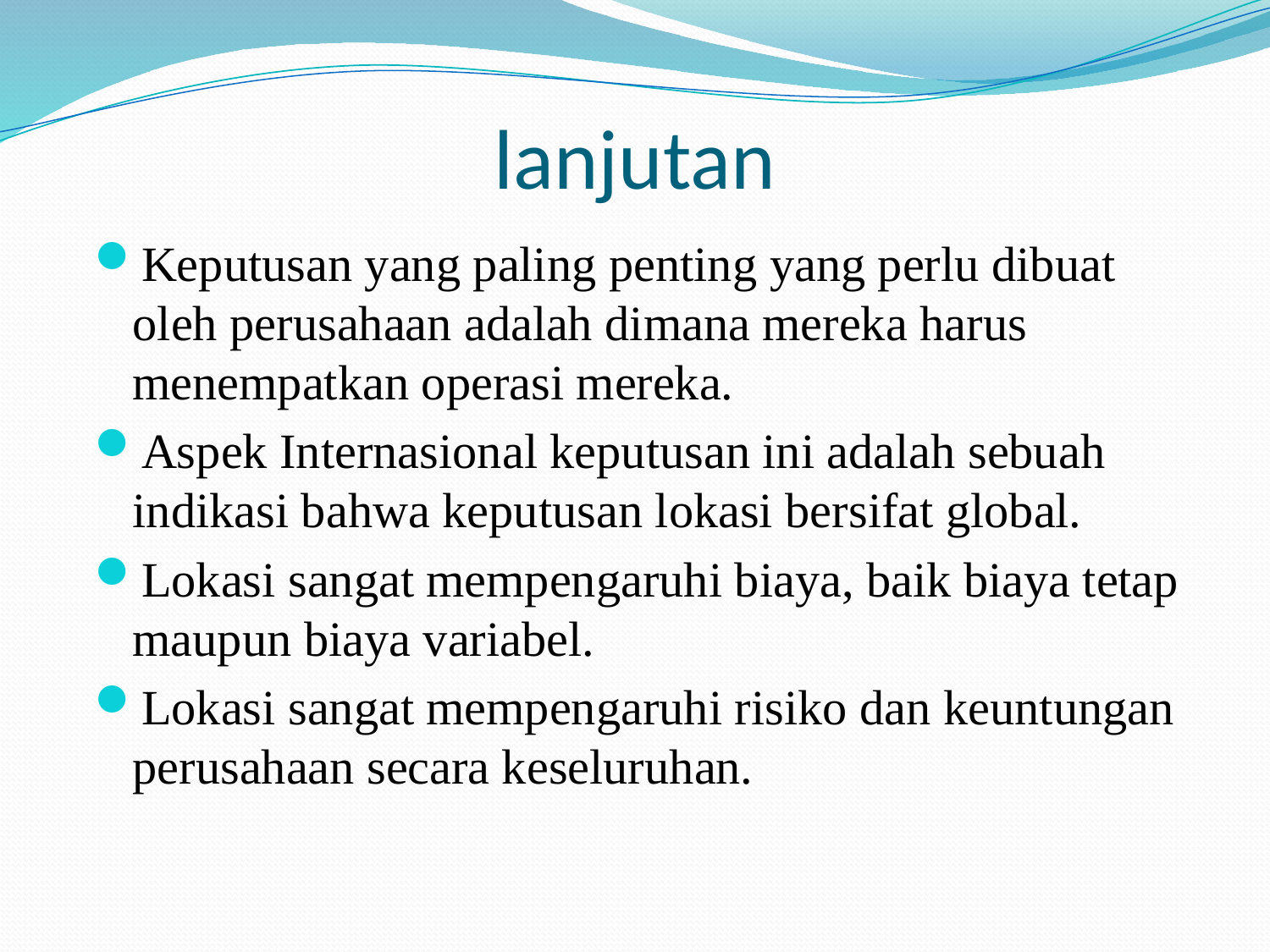

# lanjutan
Keputusan yang paling penting yang perlu dibuat oleh perusahaan adalah dimana mereka harus menempatkan operasi mereka.
Aspek Internasional keputusan ini adalah sebuah indikasi bahwa keputusan lokasi bersifat global.
Lokasi sangat mempengaruhi biaya, baik biaya tetap maupun biaya variabel.
Lokasi sangat mempengaruhi risiko dan keuntungan perusahaan secara keseluruhan.